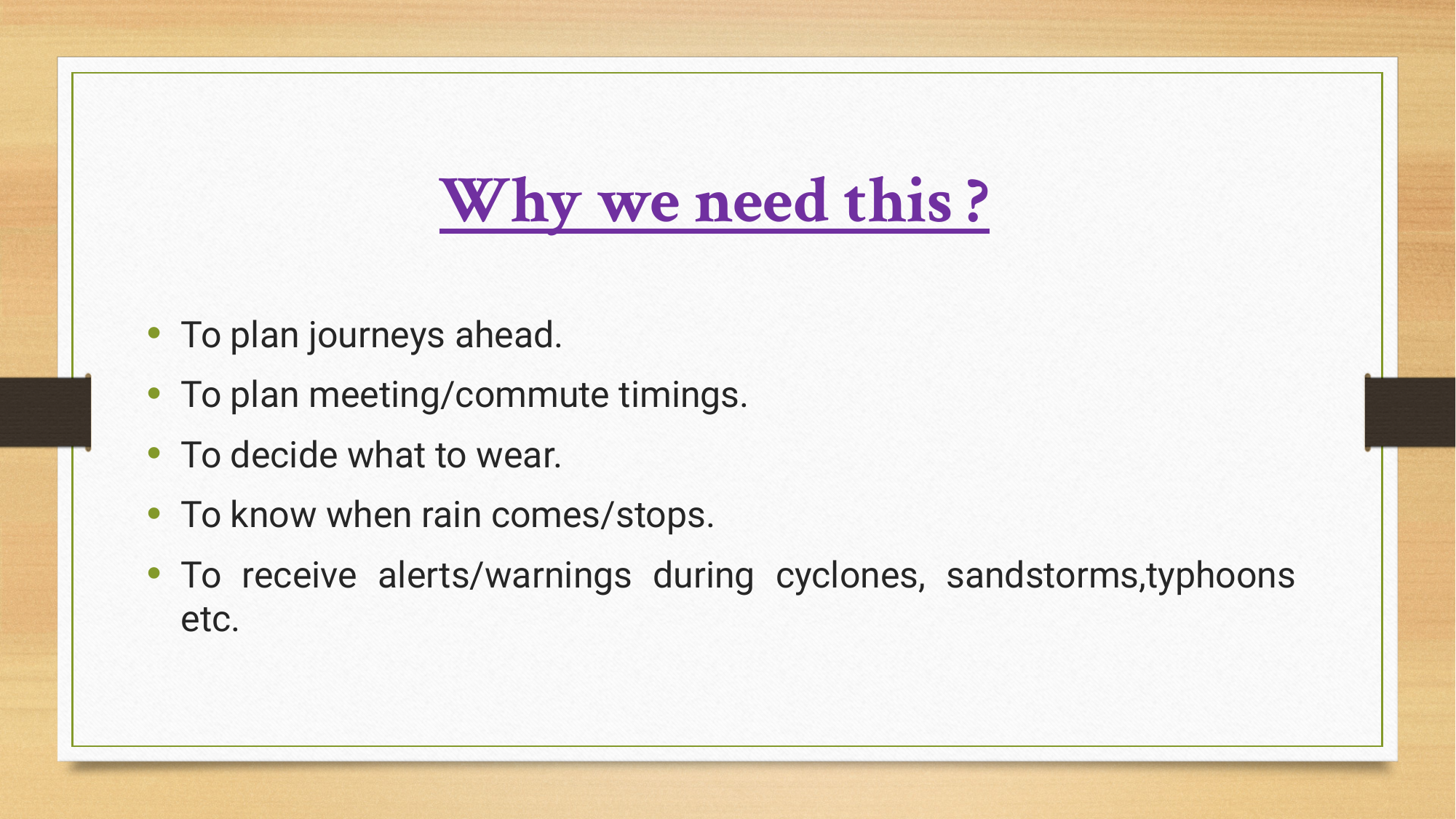

Why we need this ?
To plan journeys ahead.
To plan meeting/commute timings.
To decide what to wear.
To know when rain comes/stops.
To receive alerts/warnings during cyclones, sandstorms,typhoons etc.